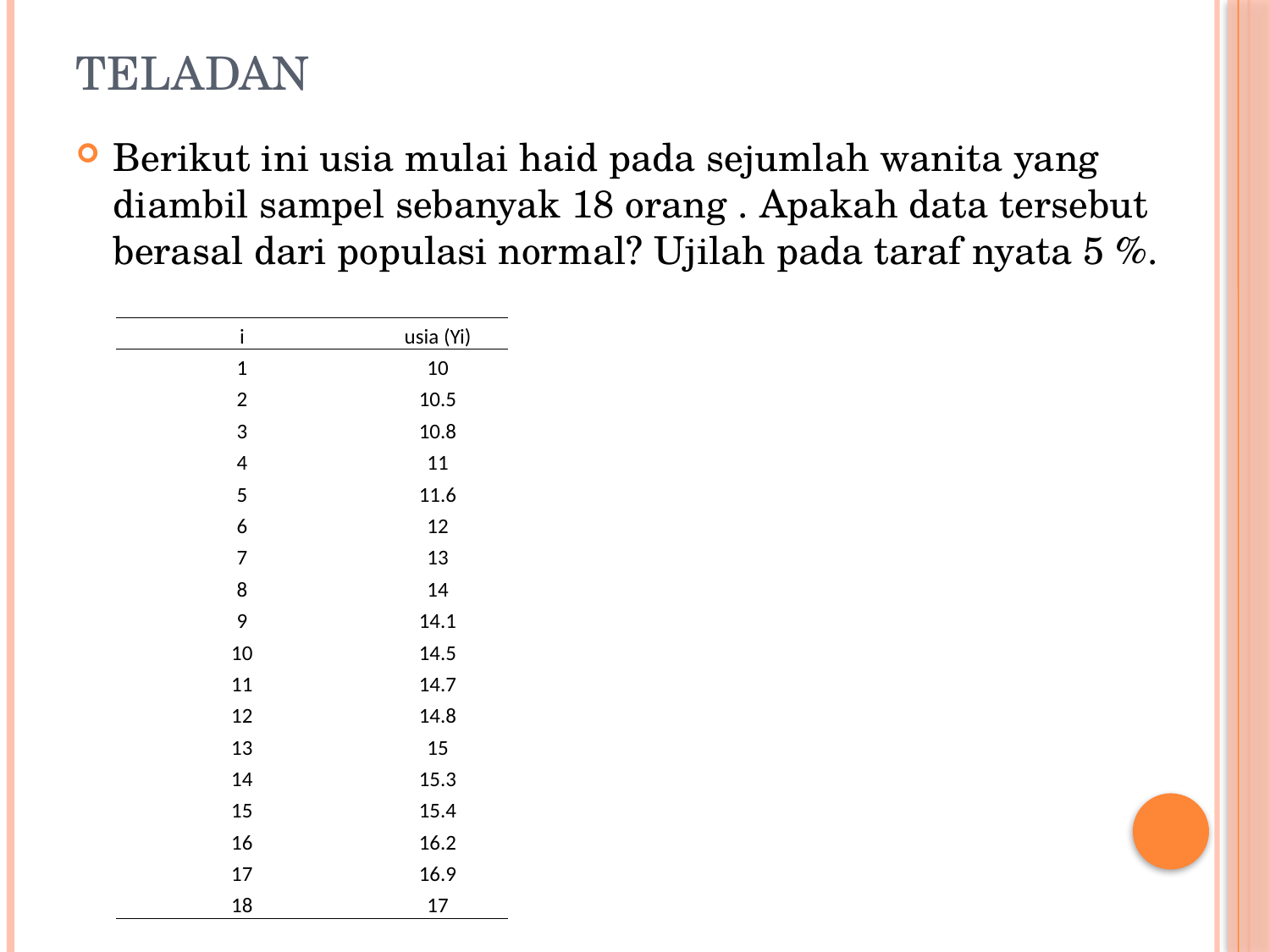

# Teladan
Berikut ini usia mulai haid pada sejumlah wanita yang diambil sampel sebanyak 18 orang . Apakah data tersebut berasal dari populasi normal? Ujilah pada taraf nyata 5 %.
| i | usia (Yi) |
| --- | --- |
| 1 | 10 |
| 2 | 10.5 |
| 3 | 10.8 |
| 4 | 11 |
| 5 | 11.6 |
| 6 | 12 |
| 7 | 13 |
| 8 | 14 |
| 9 | 14.1 |
| 10 | 14.5 |
| 11 | 14.7 |
| 12 | 14.8 |
| 13 | 15 |
| 14 | 15.3 |
| 15 | 15.4 |
| 16 | 16.2 |
| 17 | 16.9 |
| 18 | 17 |